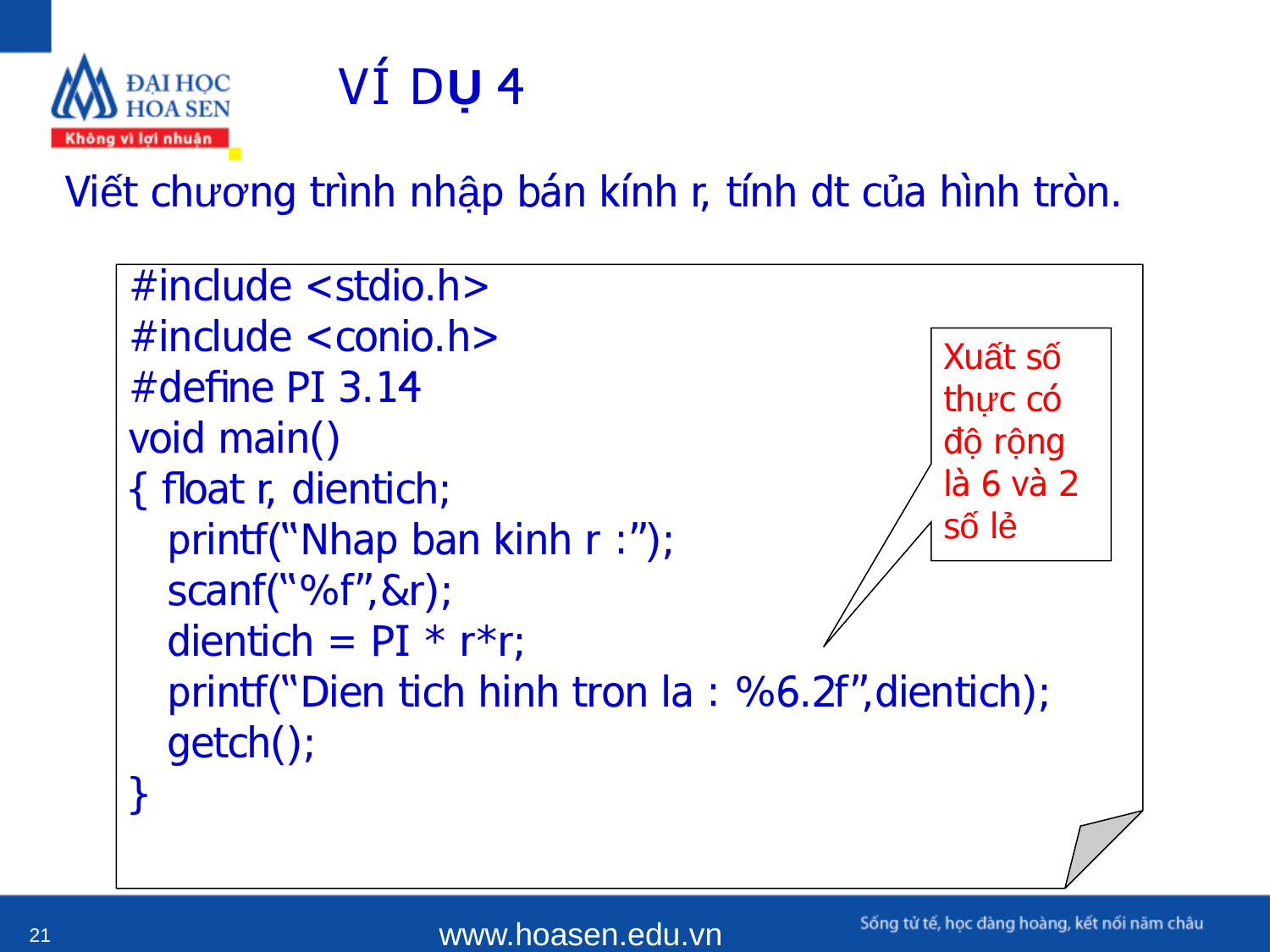

VÍ DỤ 4
Viết chương trình nhập bán kính r, tính dt của hình tròn.
#include <stdio.h>
#include <conio.h>
#define PI 3.14
void main()
{ float r, dientich;
   printf(“Nhap ban kinh r :”);
   scanf(“%f”,&r);
   dientich = PI * r*r;
   printf(“Dien tich hinh tron la : %6.2f”,dientich);
   getch();
}
Xuất số thực có độ rộng là 6 và 2 số lẻ
www.hoasen.edu.vn
21